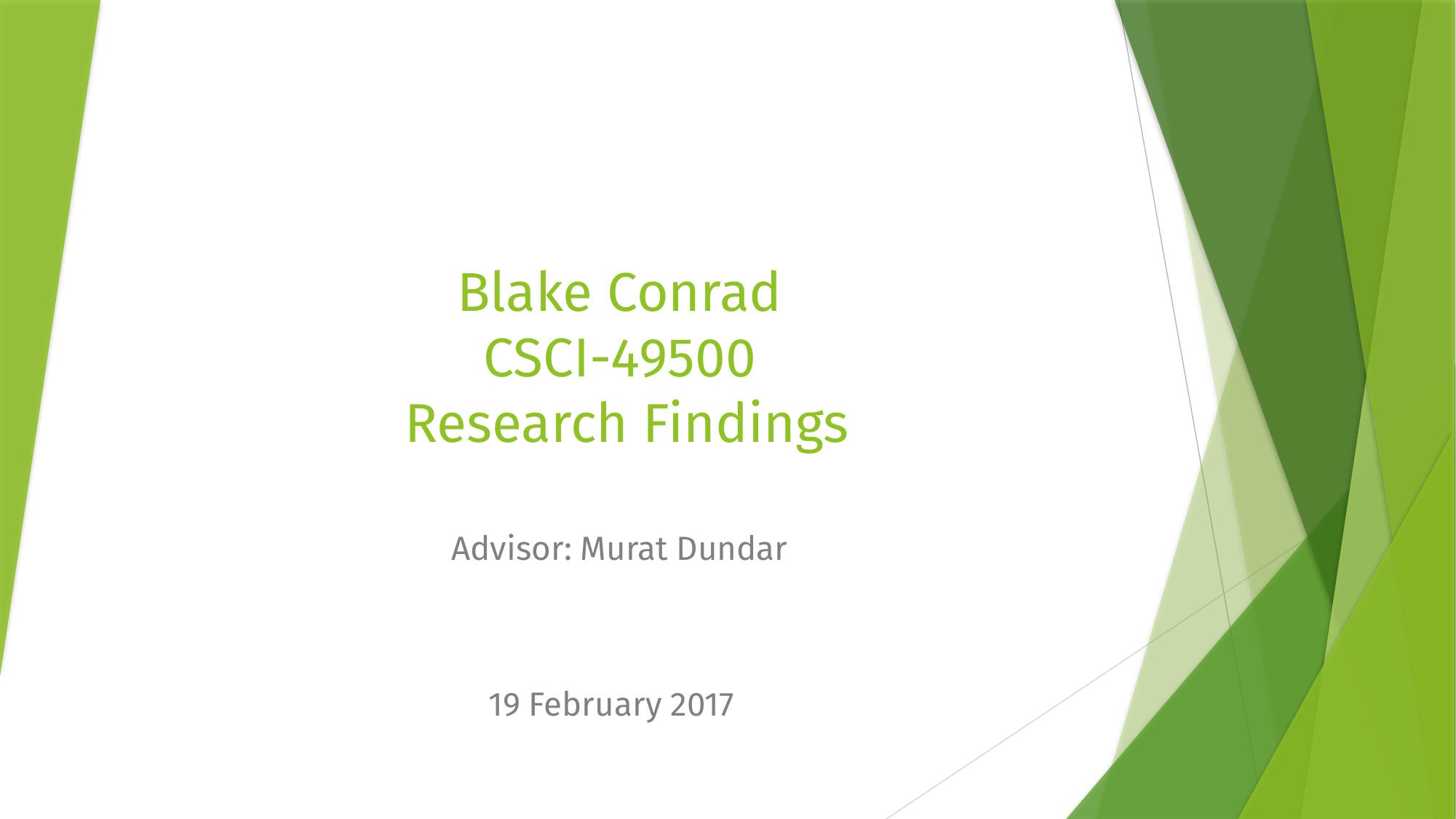

Blake Conrad
CSCI-49500
 Research Findings

Advisor: Murat Dundar
19 February 2017